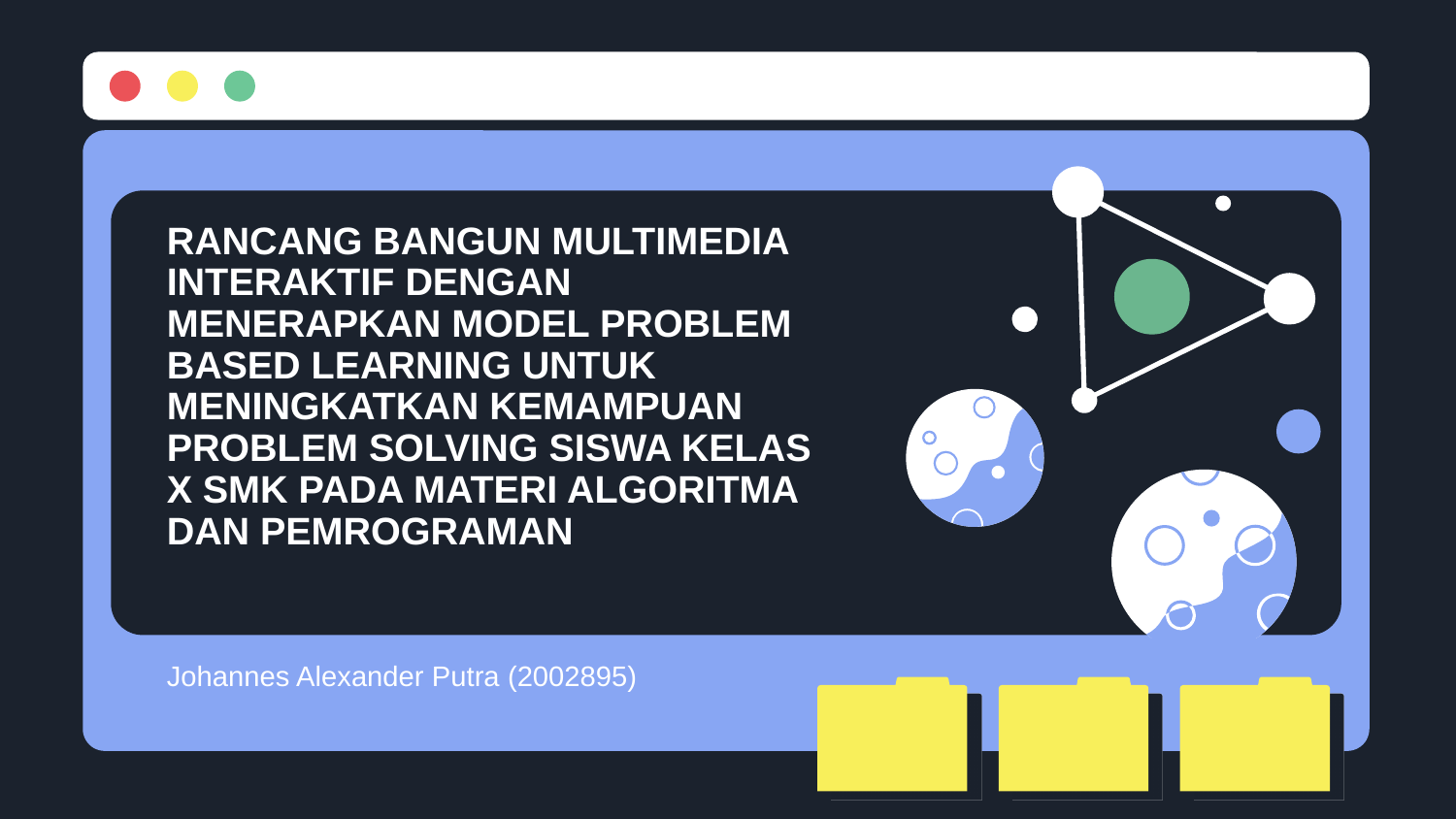

# RANCANG BANGUN MULTIMEDIA INTERAKTIF DENGAN
MENERAPKAN MODEL PROBLEM BASED LEARNING UNTUK
MENINGKATKAN KEMAMPUAN PROBLEM SOLVING SISWA KELAS
X SMK PADA MATERI ALGORITMA DAN PEMROGRAMAN

Johannes Alexander Putra (2002895)